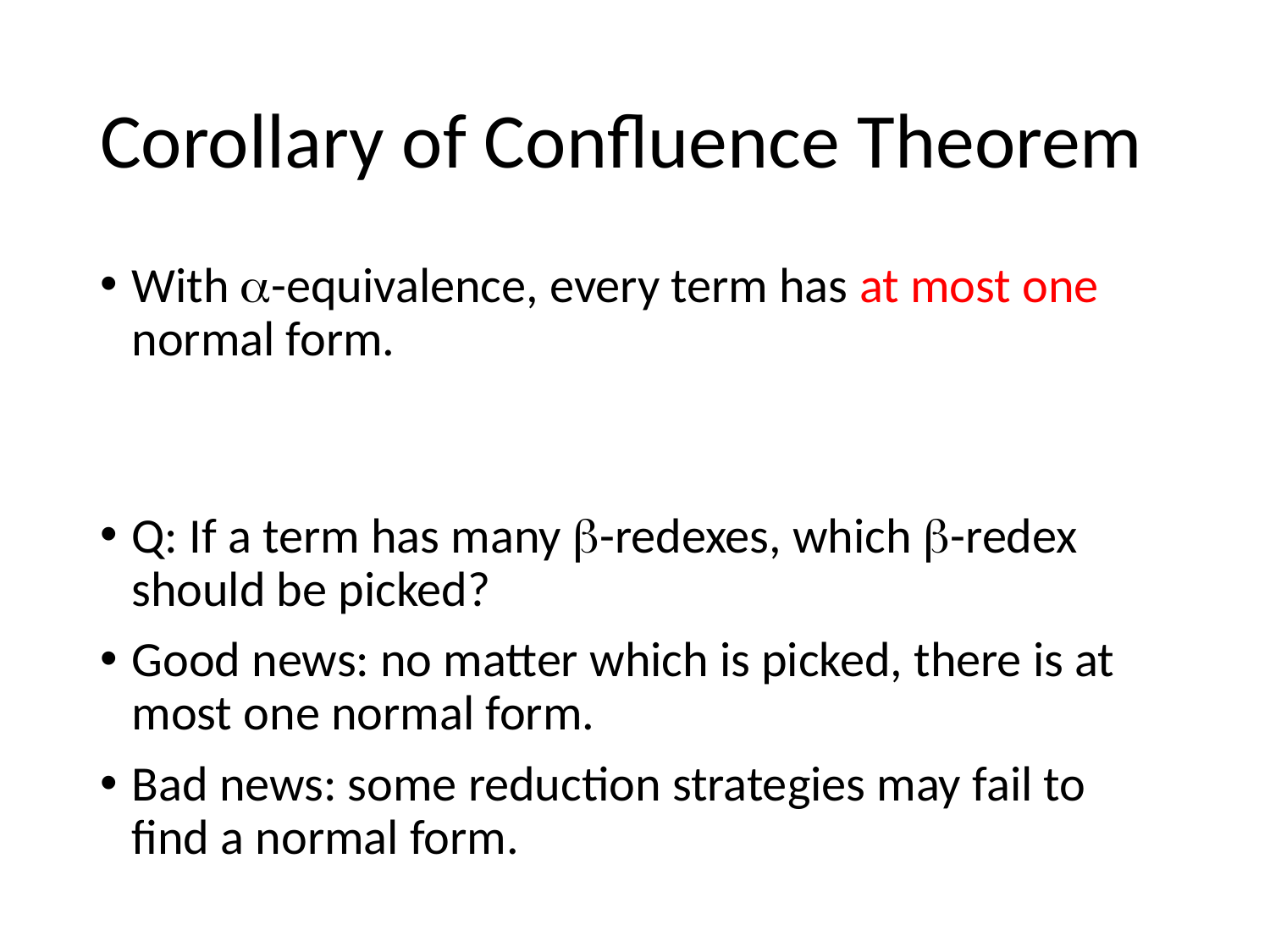

# Corollary of Confluence Theorem
With α-equivalence, every term has at most one normal form.

Q: If a term has many β-redexes, which β-redex should be picked?
Good news: no matter which is picked, there is at most one normal form.
Bad news: some reduction strategies may fail to find a normal form.